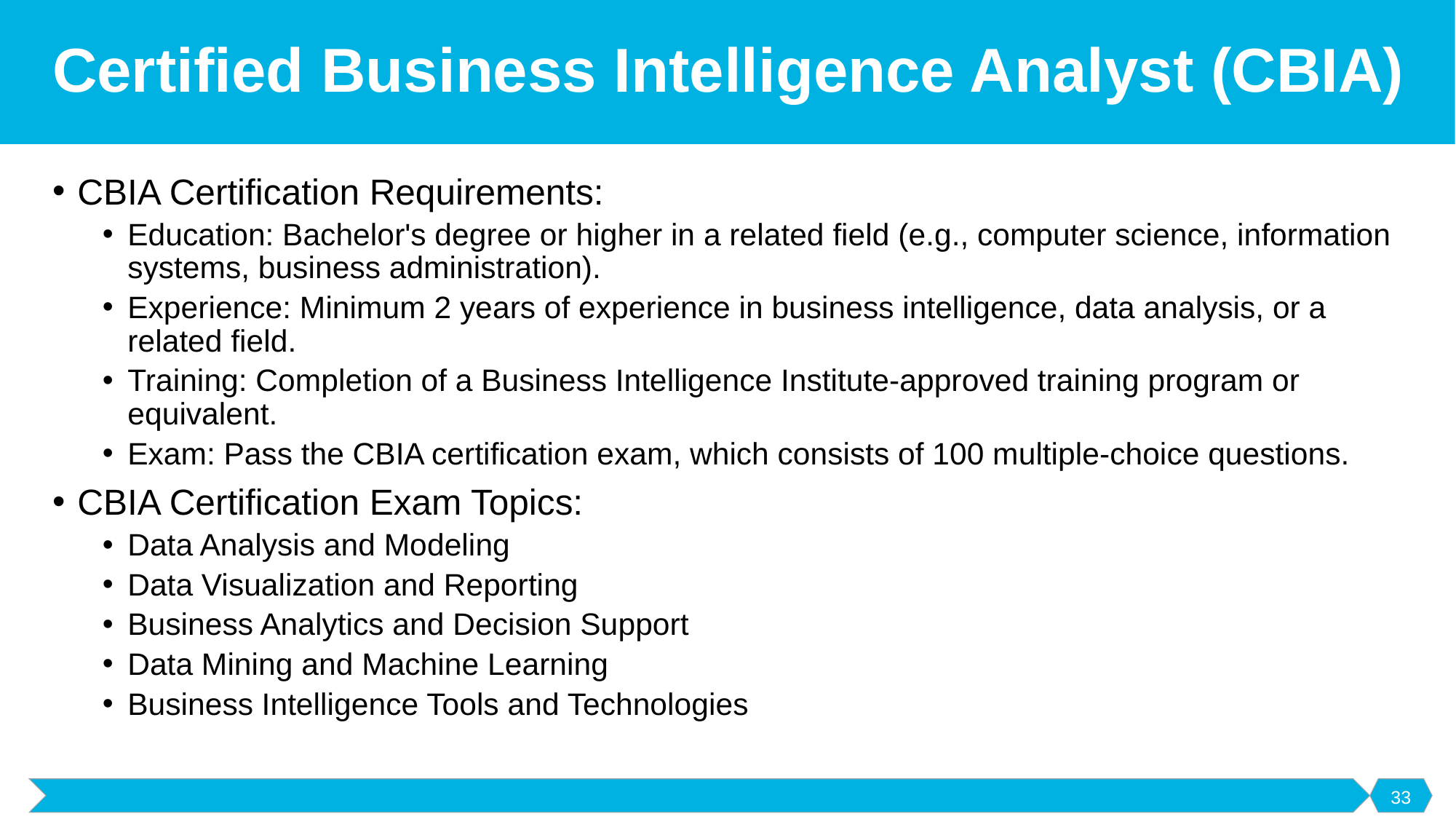

# Certified Business Intelligence Analyst (CBIA)
CBIA Certification Requirements:
Education: Bachelor's degree or higher in a related field (e.g., computer science, information systems, business administration).
Experience: Minimum 2 years of experience in business intelligence, data analysis, or a related field.
Training: Completion of a Business Intelligence Institute-approved training program or equivalent.
Exam: Pass the CBIA certification exam, which consists of 100 multiple-choice questions.
CBIA Certification Exam Topics:
Data Analysis and Modeling
Data Visualization and Reporting
Business Analytics and Decision Support
Data Mining and Machine Learning
Business Intelligence Tools and Technologies
33